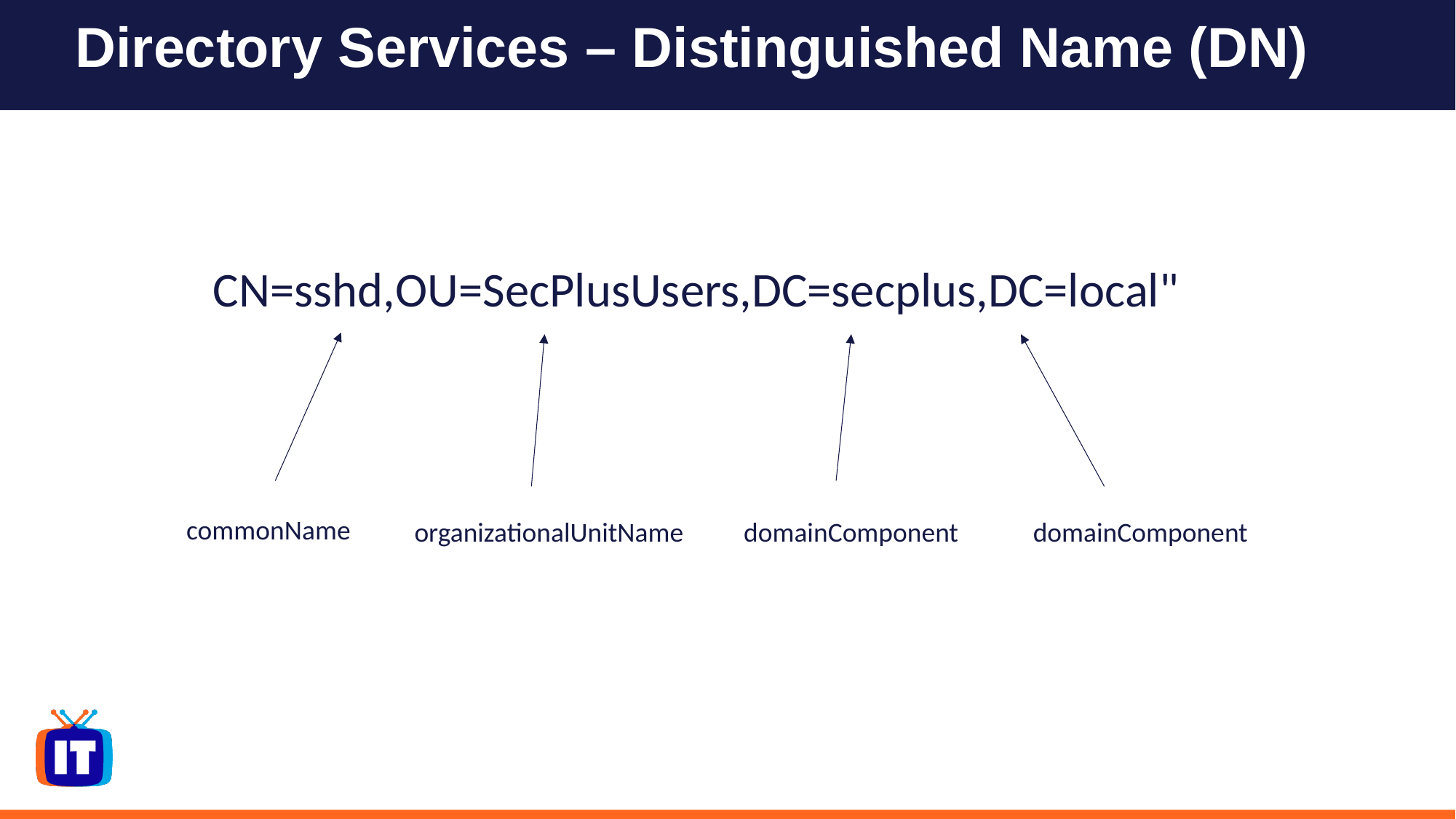

# Directory Services – Distinguished Name (DN)
CN=sshd,OU=SecPlusUsers,DC=secplus,DC=local"
commonName
organizationalUnitName
domainComponent
domainComponent